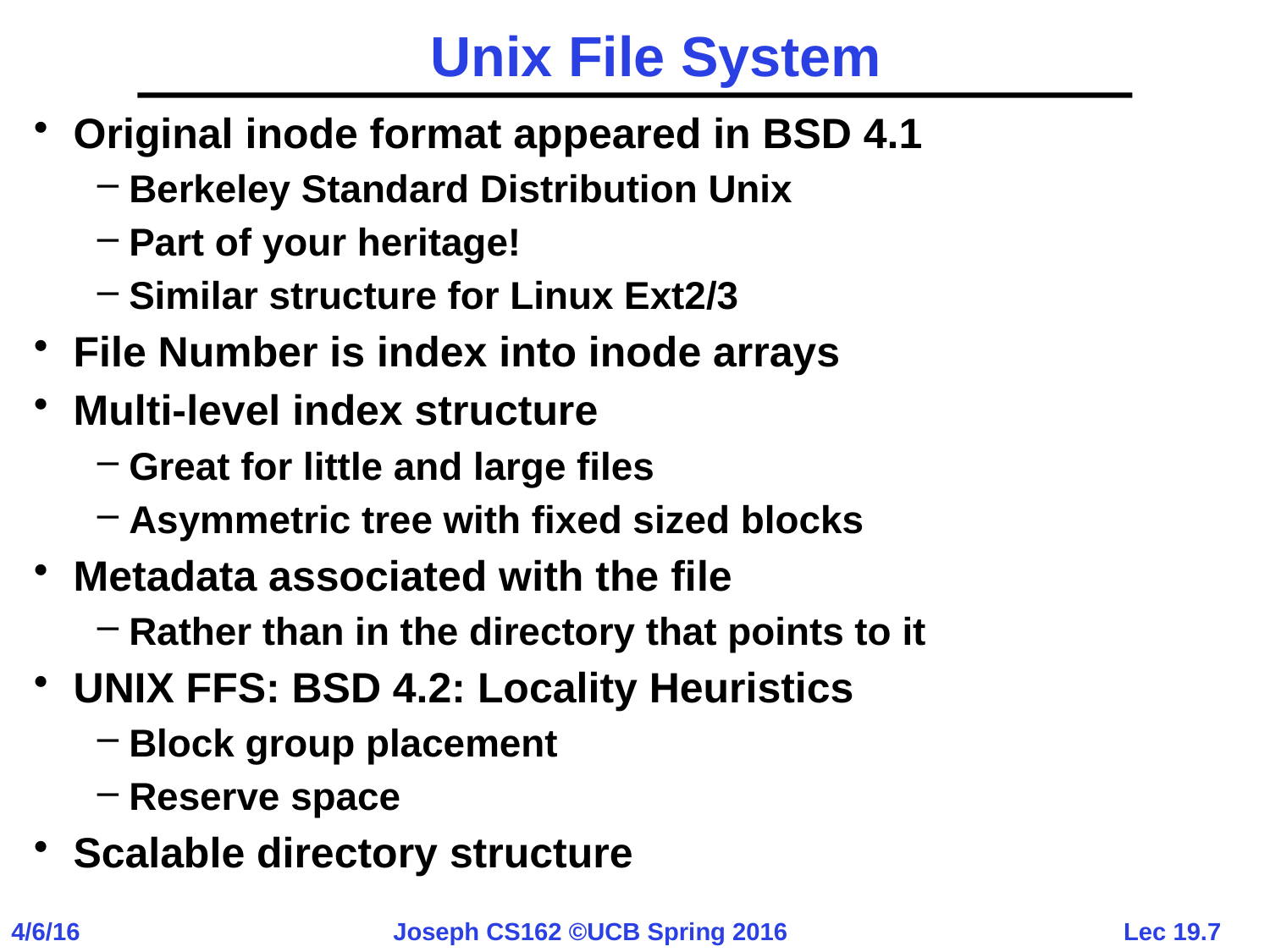

# Unix File System
Original inode format appeared in BSD 4.1
Berkeley Standard Distribution Unix
Part of your heritage!
Similar structure for Linux Ext2/3
File Number is index into inode arrays
Multi-level index structure
Great for little and large files
Asymmetric tree with fixed sized blocks
Metadata associated with the file
Rather than in the directory that points to it
UNIX FFS: BSD 4.2: Locality Heuristics
Block group placement
Reserve space
Scalable directory structure